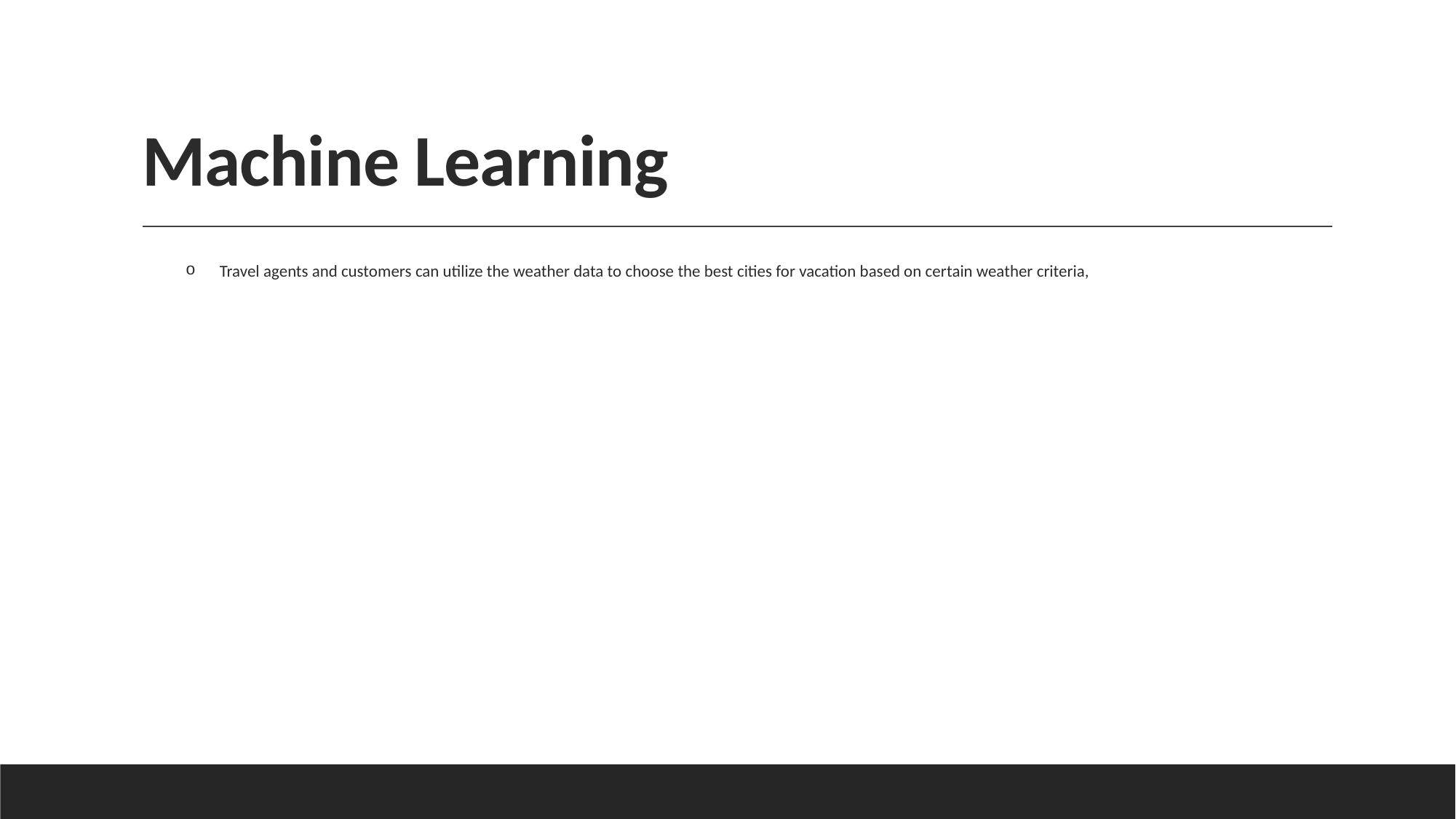

# Machine Learning
Travel agents and customers can utilize the weather data to choose the best cities for vacation based on certain weather criteria,